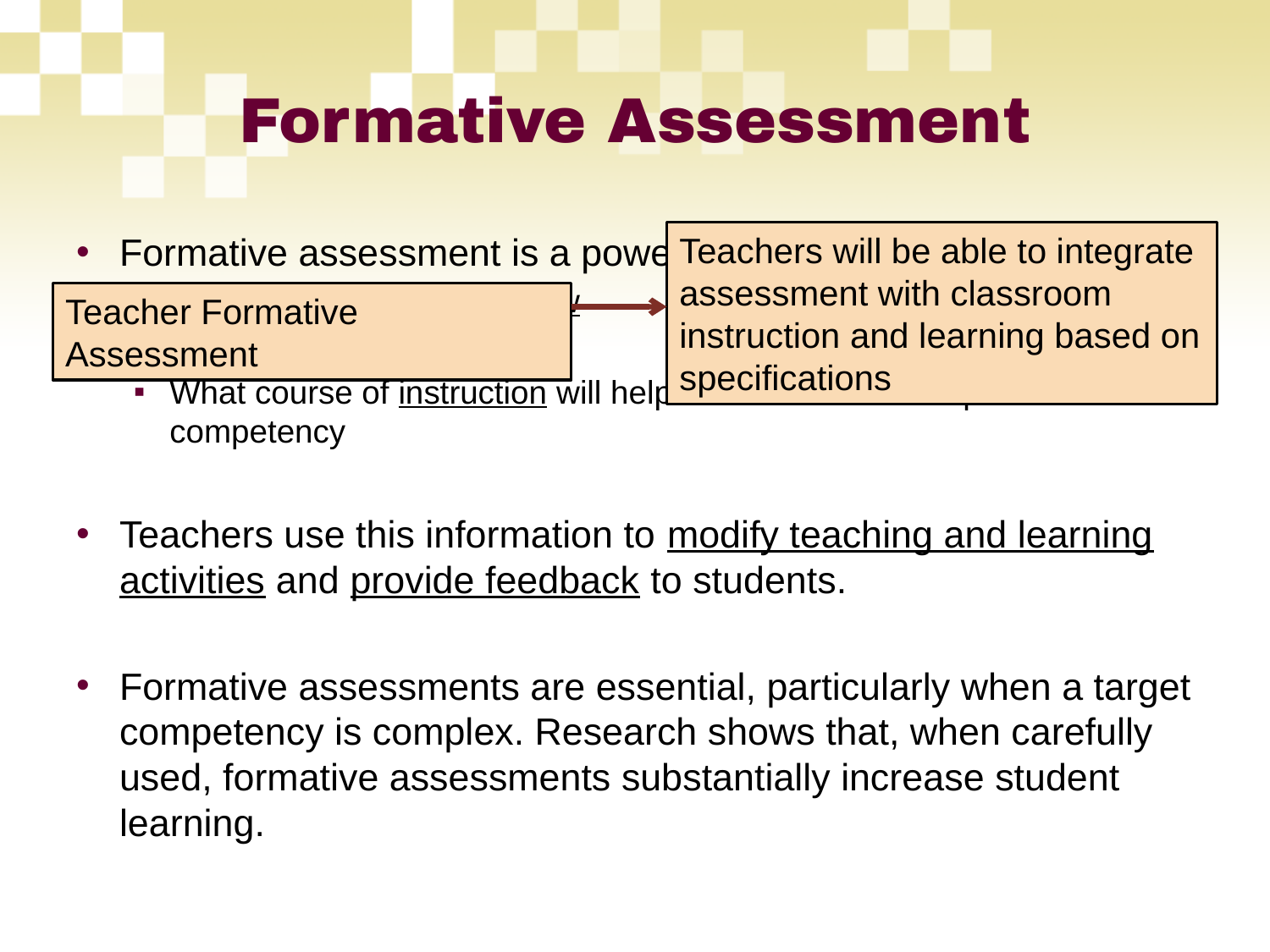

# Formative Assessment
Formative assessment is a powerful strategy for determining:
What students already know
Students’ misconceptions
What course of instruction will help students achieve a particular competency

Teachers use this information to modify teaching and learning activities and provide feedback to students.

Formative assessments are essential, particularly when a target competency is complex. Research shows that, when carefully used, formative assessments substantially increase student learning.
Teachers will be able to integrate assessment with classroom instruction and learning based on specifications
Teacher Formative Assessment